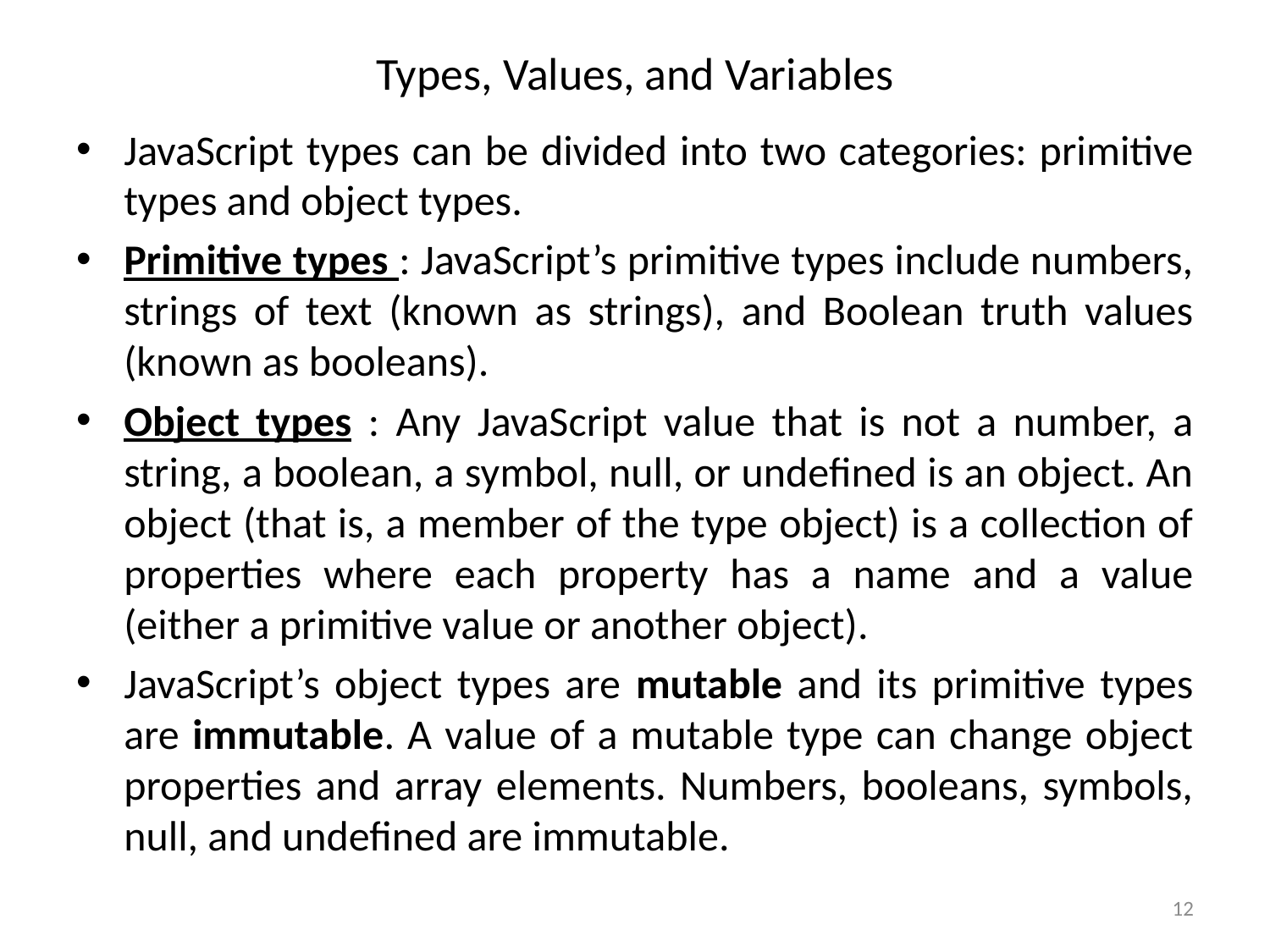

# Types, Values, and Variables
JavaScript types can be divided into two categories: primitive types and object types.
Primitive types : JavaScript’s primitive types include numbers, strings of text (known as strings), and Boolean truth values (known as booleans).
Object types : Any JavaScript value that is not a number, a string, a boolean, a symbol, null, or undefined is an object. An object (that is, a member of the type object) is a collection of properties where each property has a name and a value (either a primitive value or another object).
JavaScript’s object types are mutable and its primitive types are immutable. A value of a mutable type can change object properties and array elements. Numbers, booleans, symbols, null, and undefined are immutable.

12